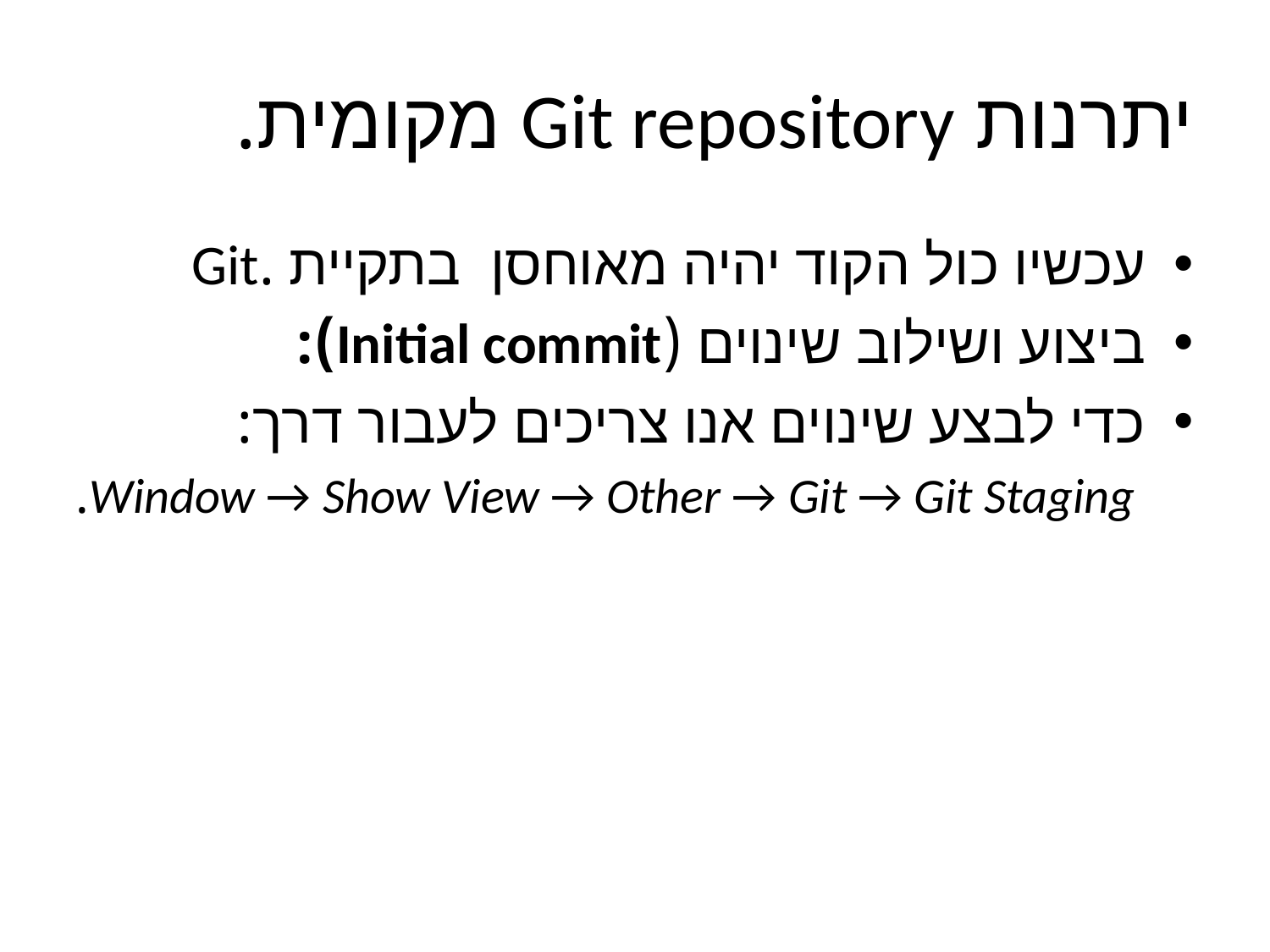

# יתרנות Git repository מקומית.
עכשיו כול הקוד יהיה מאוחסן  בתקיית .Git
ביצוע ושילוב שינוים (Initial commit):
כדי לבצע שינוים אנו צריכים לעבור דרך:
Window → Show View → Other → Git → Git Staging.